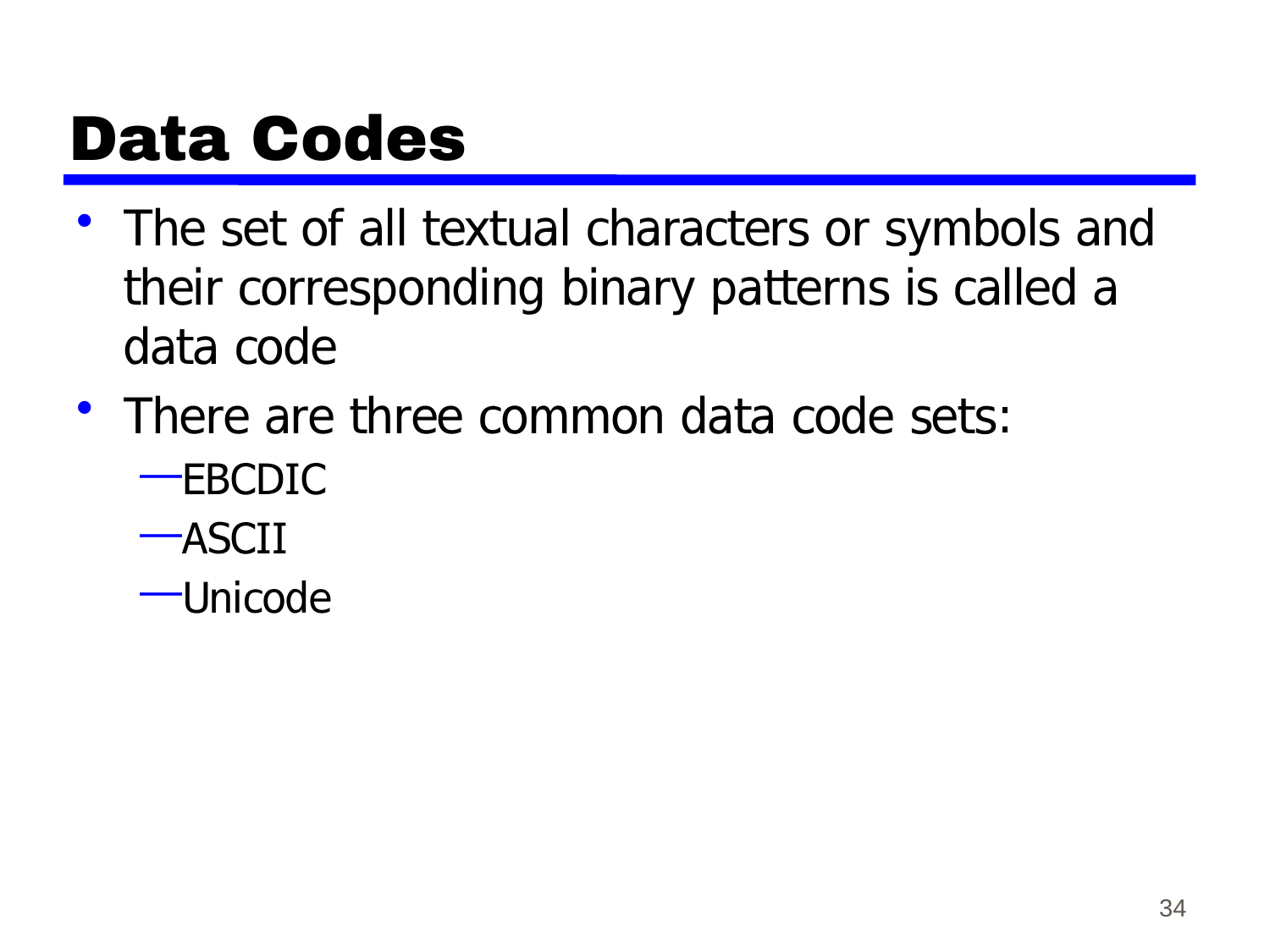

# Data Codes
The set of all textual characters or symbols and their corresponding binary patterns is called a data code
There are three common data code sets:
EBCDIC
ASCII
Unicode

34